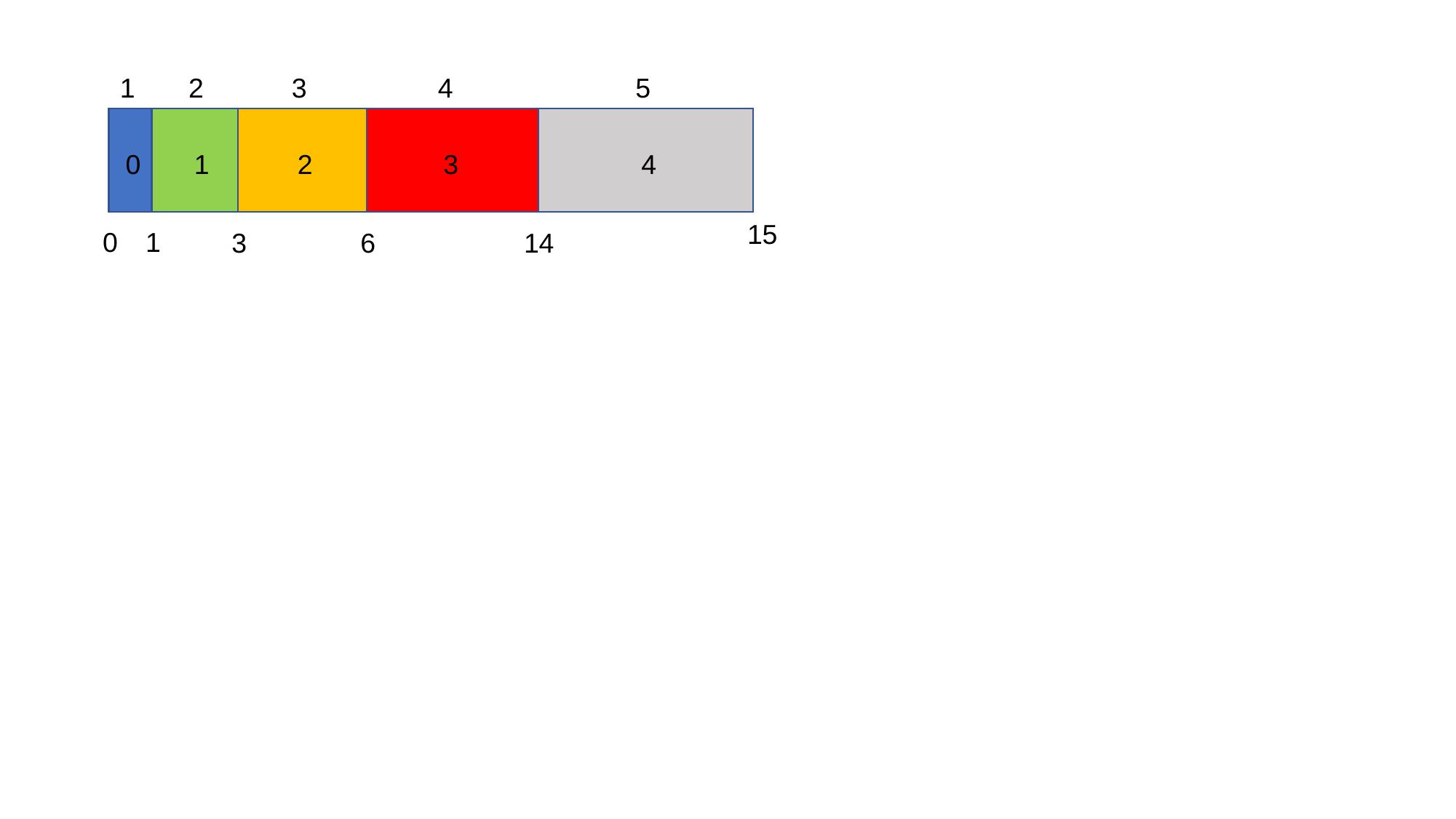

1
2
3
4
5

0
1
2
3
4
15
0
1
3
6
14